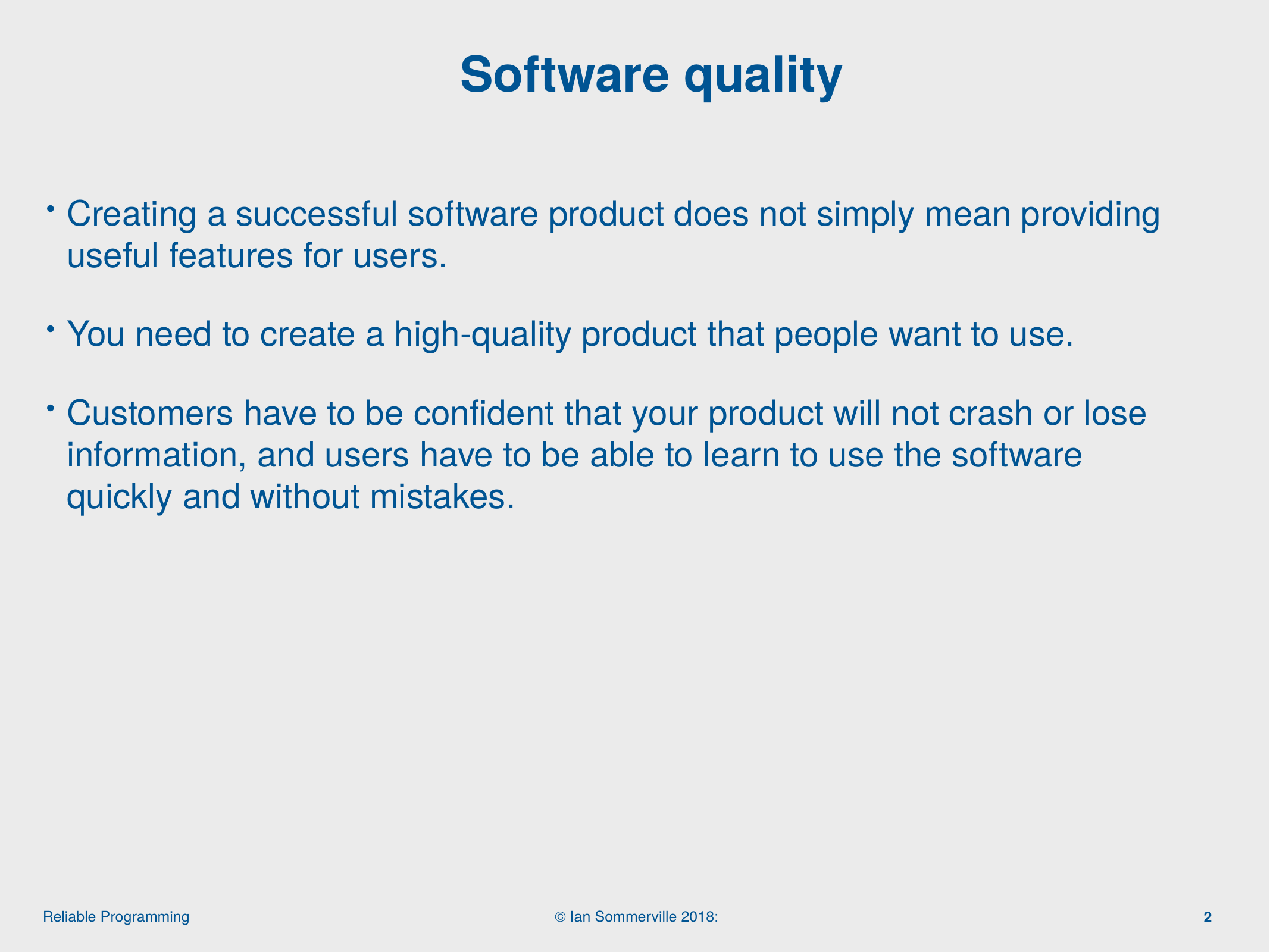

# Software quality
Creating a successful software product does not simply mean providing useful features for users.
You need to create a high-quality product that people want to use.
Customers have to be confident that your product will not crash or lose information, and users have to be able to learn to use the software quickly and without mistakes.
2